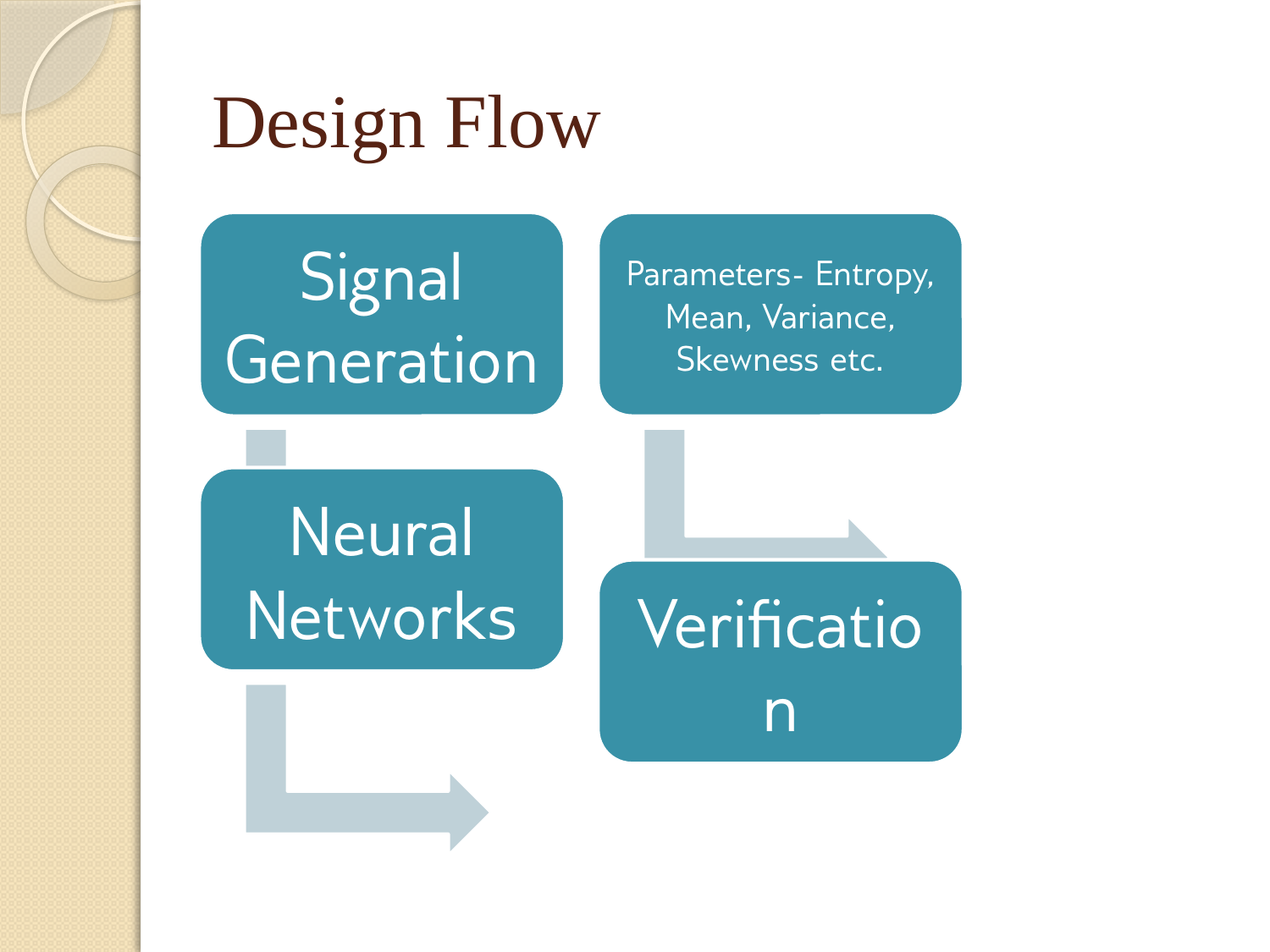

# Design Flow
Signal Generation
Parameters- Entropy, Mean, Variance, Skewness etc.
Neural Networks
Verification